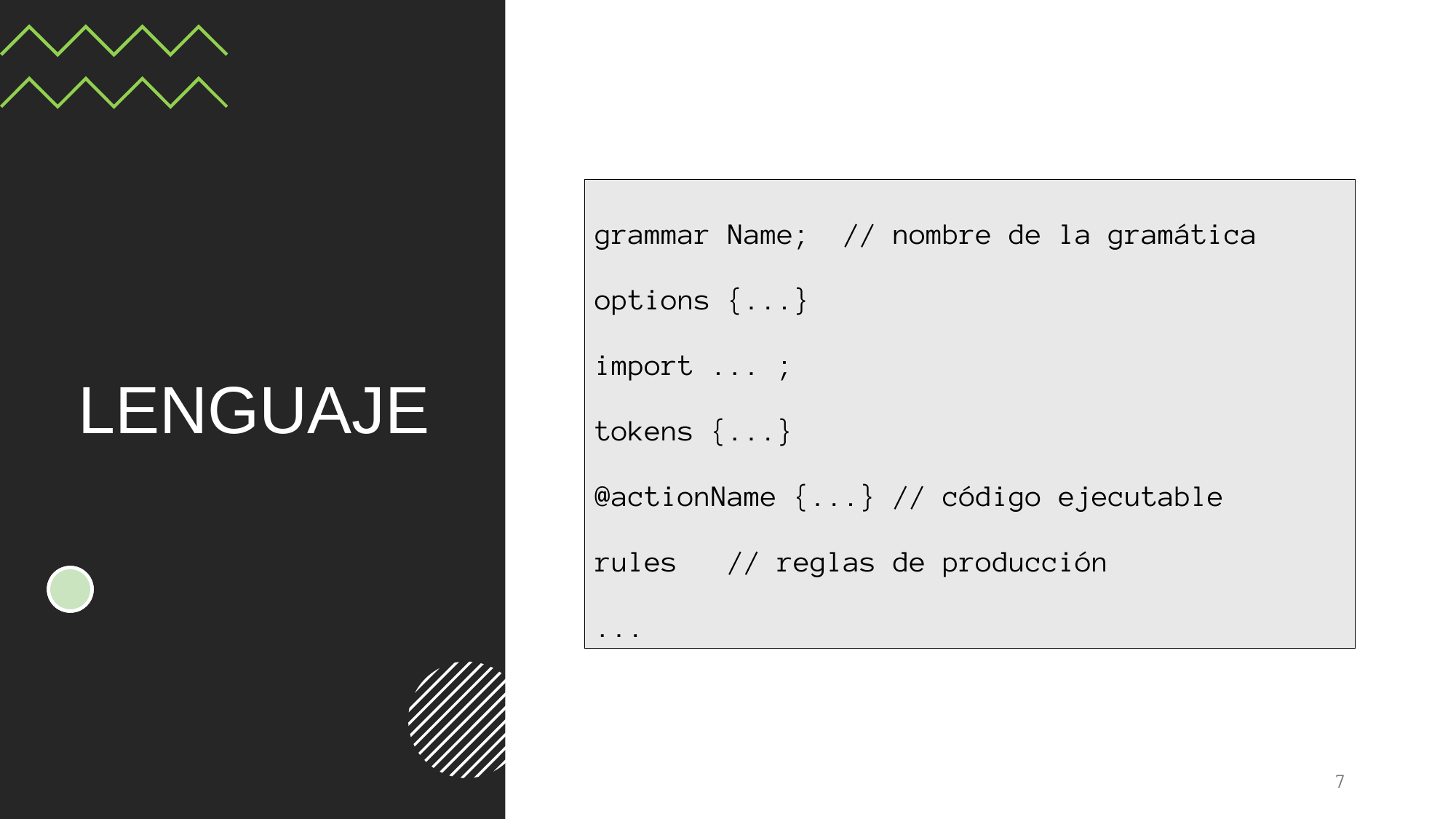

grammar Name;  // nombre de la gramática
options {...}
import ... ;
tokens {...}
@actionName {...} // código ejecutable
rules   // reglas de producción
...
# LENGUAJE

7